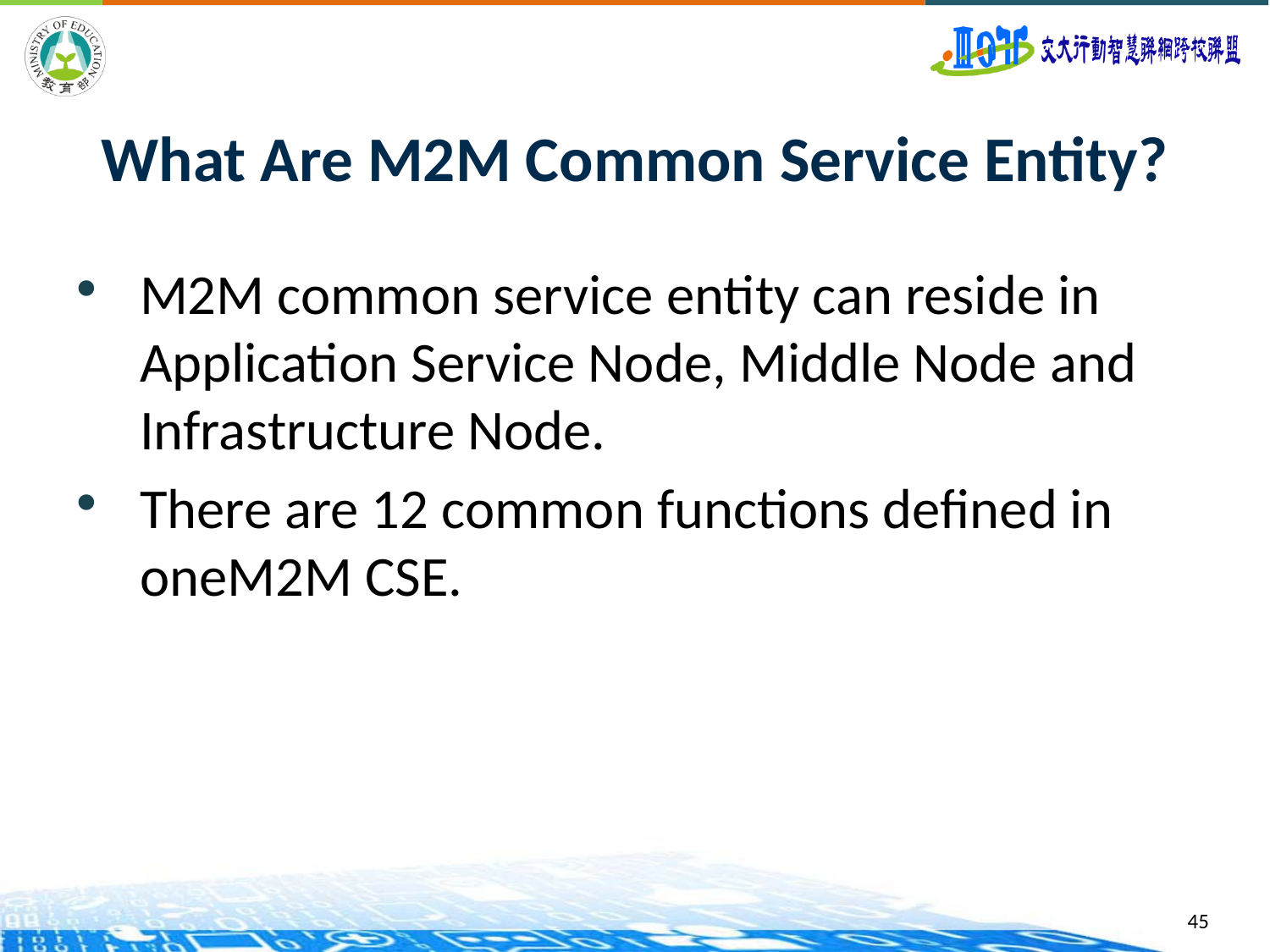

# What Are M2M Common Service Entity?
M2M common service entity can reside in Application Service Node, Middle Node and Infrastructure Node.
There are 12 common functions defined in oneM2M CSE.
45